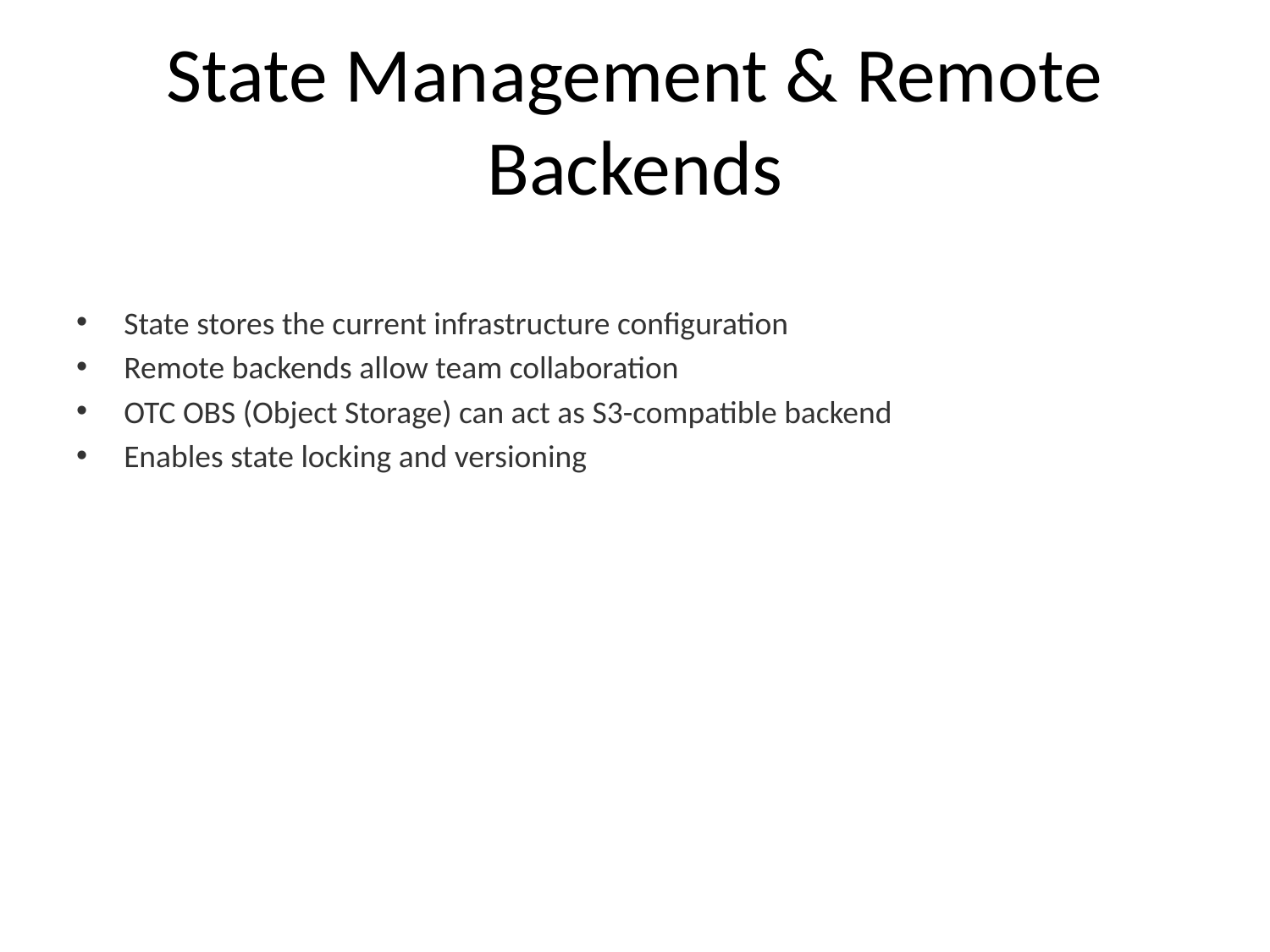

# State Management & Remote Backends

State stores the current infrastructure configuration
Remote backends allow team collaboration
OTC OBS (Object Storage) can act as S3-compatible backend
Enables state locking and versioning